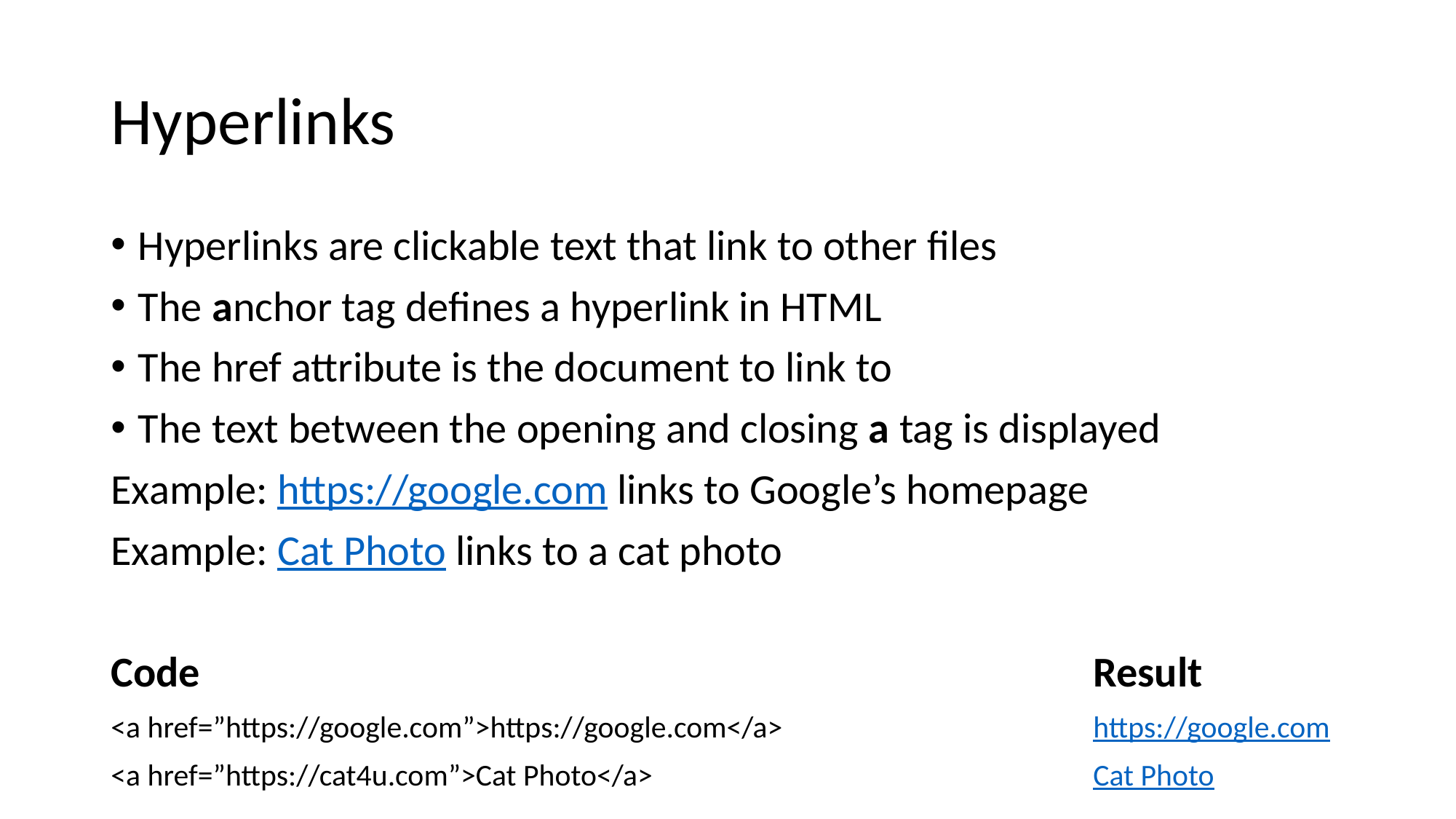

# Hyperlinks
Hyperlinks are clickable text that link to other files
The anchor tag defines a hyperlink in HTML
The href attribute is the document to link to
The text between the opening and closing a tag is displayed
Example: https://google.com links to Google’s homepage
Example: Cat Photo links to a cat photo

Code									Result
<a href=”https://google.com”>https://google.com</a>			https://google.com
<a href=”https://cat4u.com”>Cat Photo</a>					Cat Photo